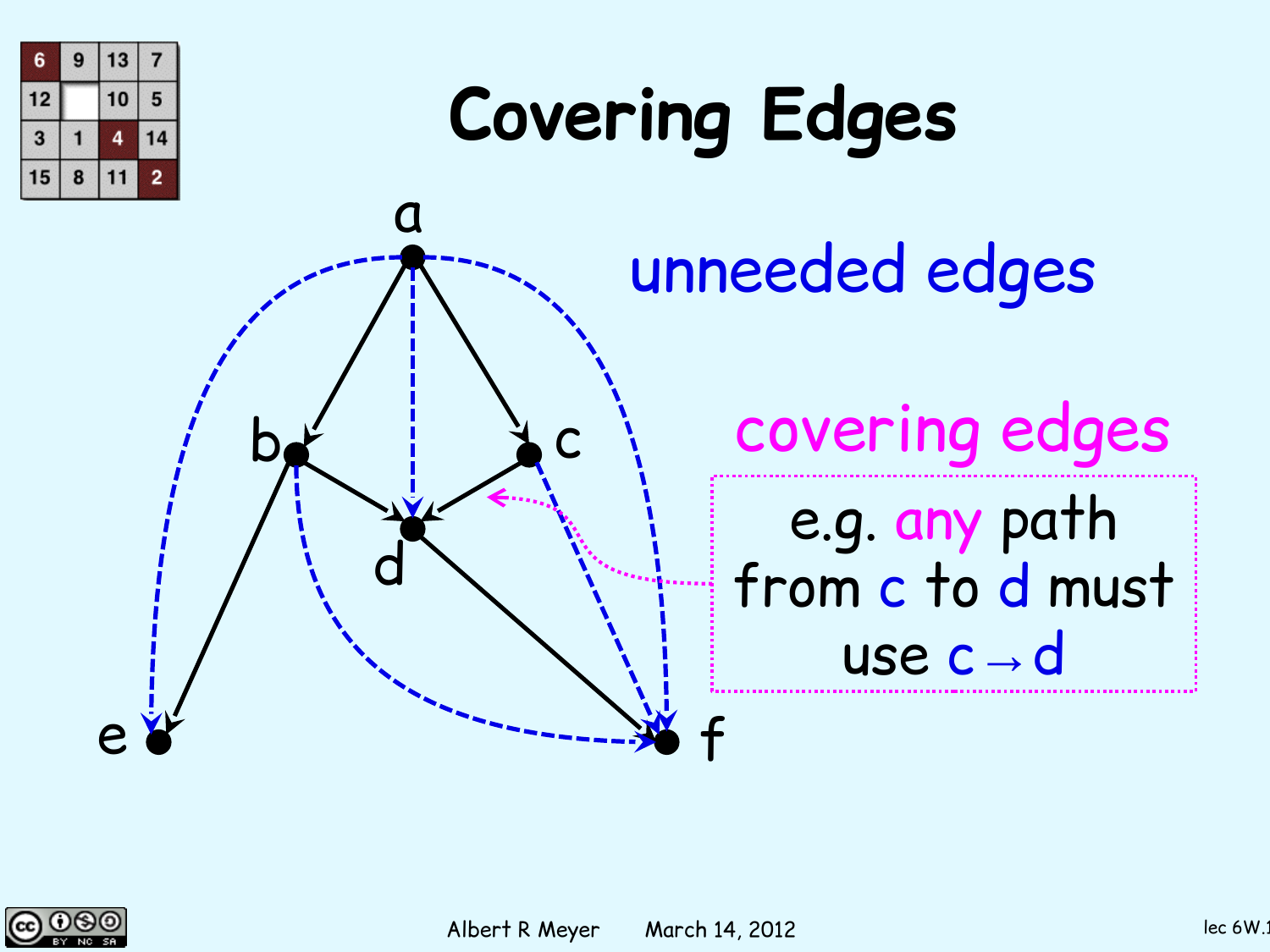

# Covering Edges
a
unneeded edges

covering edges
c
b

e.g. any path from c to d must use c→d

d
e
f

lec 6W.18